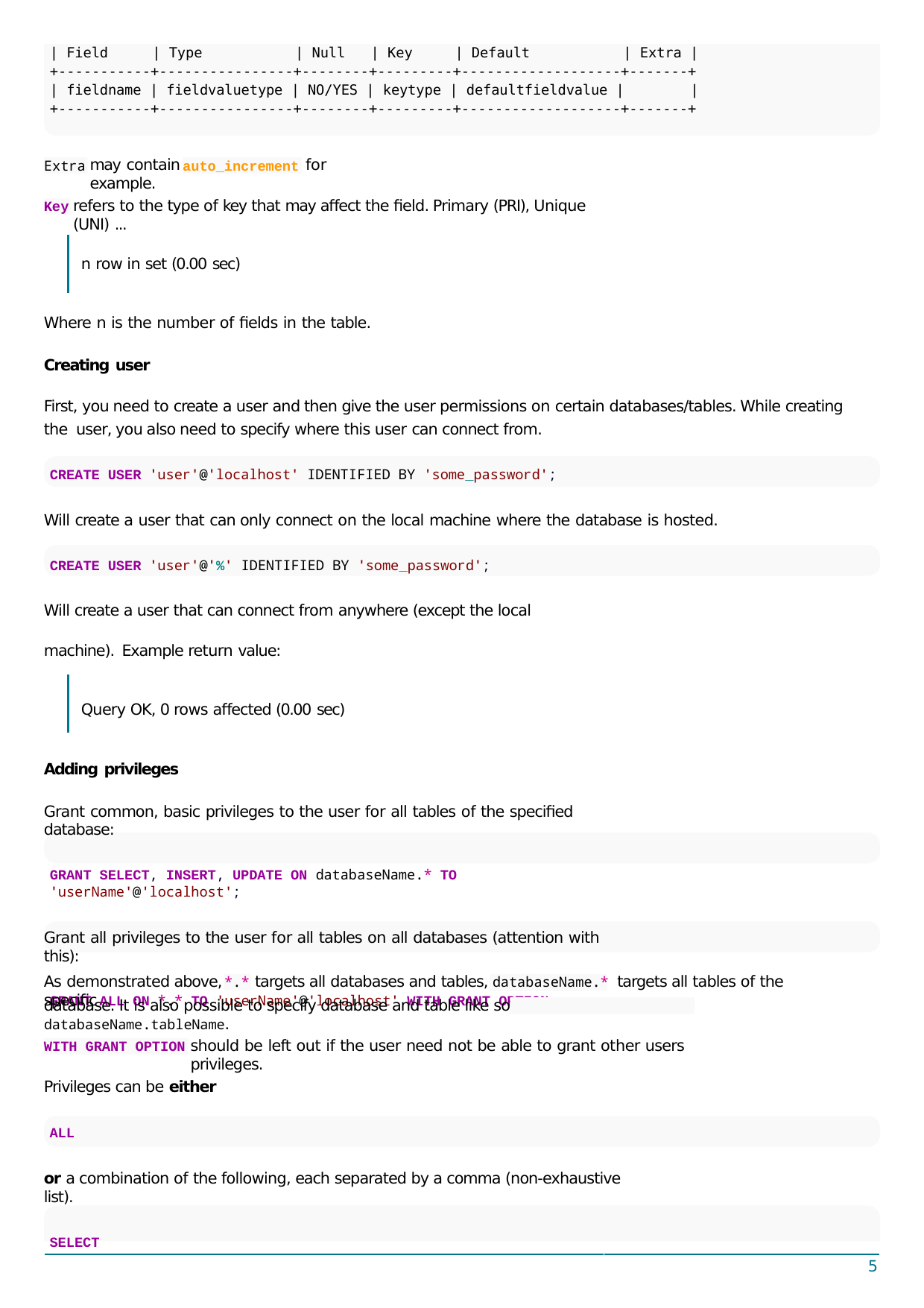

| Field	| Type	| Null	| Key	| Default	| Extra |
+-----------+----------------+--------+---------+-------------------+-------+
| fieldname | fieldvaluetype | NO/YES | keytype | defaultfieldvalue |	|
+-----------+----------------+--------+---------+-------------------+-------+

may contain	for example.
Extra
auto_increment
refers to the type of key that may aﬀect the ﬁeld. Primary (PRI), Unique (UNI) ...
Key

n row in set (0.00 sec)

Where n is the number of ﬁelds in the table.

Creating user
First, you need to create a user and then give the user permissions on certain databases/tables. While creating the  user, you also need to specify where this user can connect from.

CREATE USER 'user'@'localhost' IDENTIFIED BY 'some_password';

Will create a user that can only connect on the local machine where the database is hosted.

CREATE USER 'user'@'%' IDENTIFIED BY 'some_password';
Will create a user that can connect from anywhere (except the local machine).  Example return value:

Query OK, 0 rows aﬀected (0.00 sec)

Adding privileges

Grant common, basic privileges to the user for all tables of the speciﬁed database:

GRANT SELECT, INSERT, UPDATE ON databaseName.* TO 'userName'@'localhost';

Grant all privileges to the user for all tables on all databases (attention with this):

GRANT ALL ON *.* TO 'userName'@'localhost' WITH GRANT OPTION;

As demonstrated above,	targets all databases and tables, databaseName.* targets all tables of the speciﬁc
*.*

database. It is also possible to specify database and table like so databaseName.tableName.

should be left out if the user need not be able to grant other users privileges.
WITH GRANT OPTION
Privileges can be either

ALL

or a combination of the following, each separated by a comma (non-exhaustive list).

SELECT

5